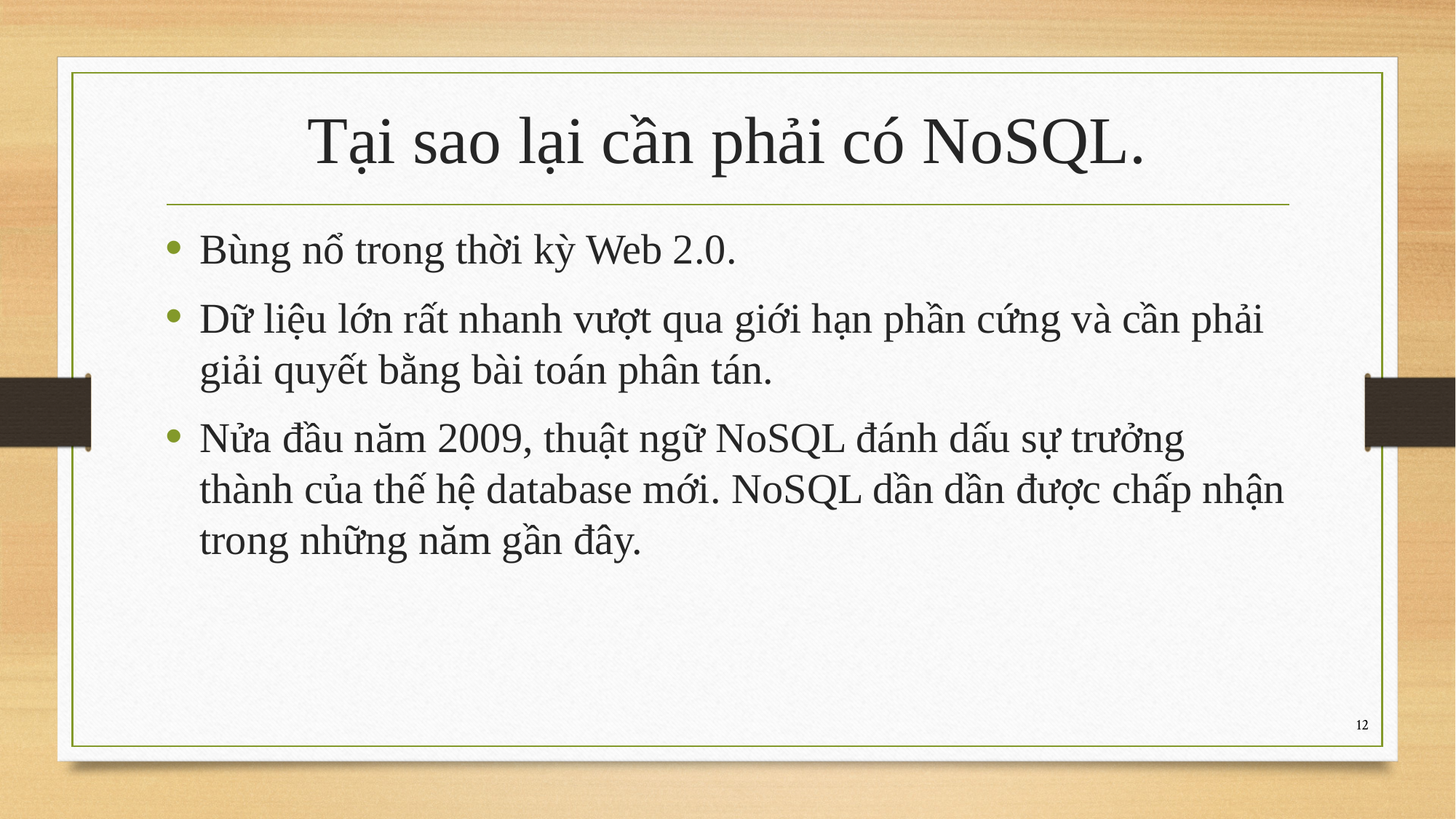

# Tại sao lại cần phải có NoSQL.
Bùng nổ trong thời kỳ Web 2.0.
Dữ liệu lớn rất nhanh vượt qua giới hạn phần cứng và cần phải giải quyết bằng bài toán phân tán.
Nửa đầu năm 2009, thuật ngữ NoSQL đánh dấu sự trưởng thành của thế hệ database mới. NoSQL dần dần được chấp nhận trong những năm gần đây.
12